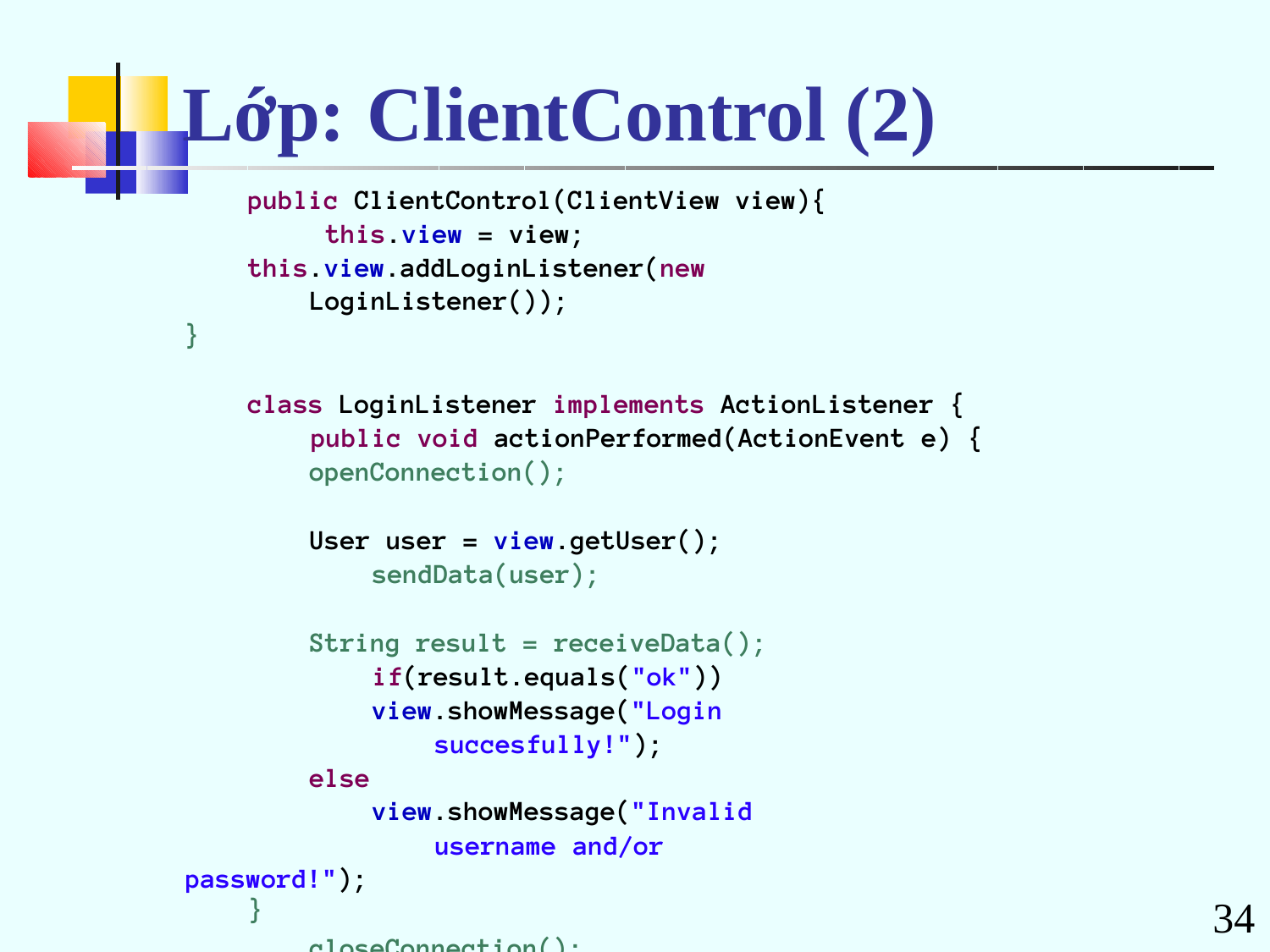

# Lớp:	ClientControl (2)

public ClientControl(ClientView view){  this.view = view;
this.view.addLoginListener(new LoginListener());
}

class LoginListener implements ActionListener {  public void actionPerformed(ActionEvent e) {
openConnection();

User user = view.getUser();  sendData(user);

String result = receiveData();  if(result.equals("ok"))
view.showMessage("Login succesfully!");
else
view.showMessage("Invalid username and/or
password!");

closeConnection();
}
34
}